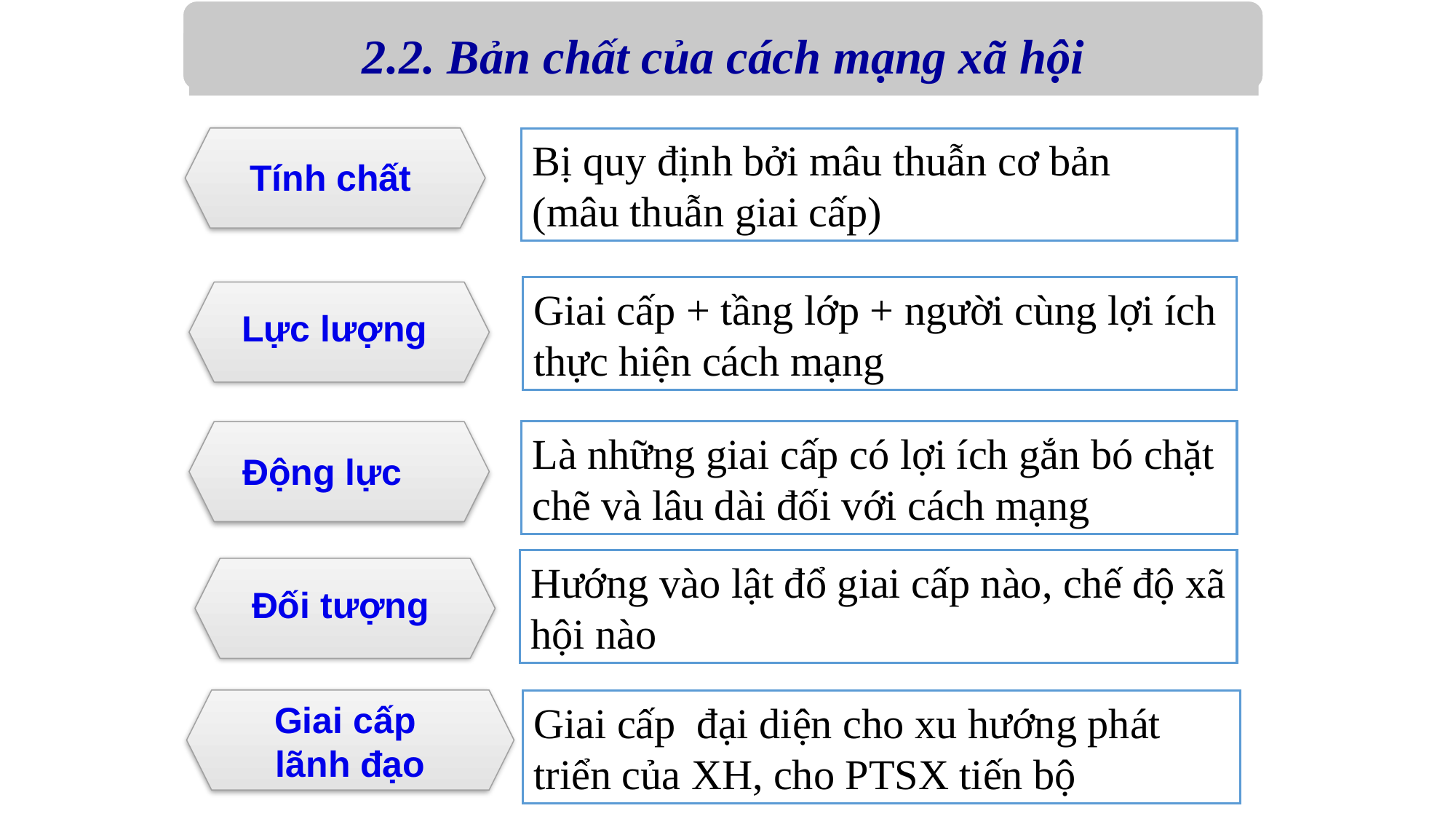

2.2. Bản chất của cách mạng xã hội

Bị quy định bởi mâu thuẫn cơ bản
(mâu thuẫn giai cấp)
Tính chất
Giai cấp + tầng lớp + người cùng lợi ích thực hiện cách mạng

Lực lượng
Là những giai cấp có lợi ích gắn bó chặt chẽ và lâu dài đối với cách mạng

Động lực
Hướng vào lật đổ giai cấp nào, chế độ xã hội nào

Đối tượng

Giai cấp  đại diện cho xu hướng phát triển của XH, cho PTSX tiến bộ
Giai cấp
lãnh đạo